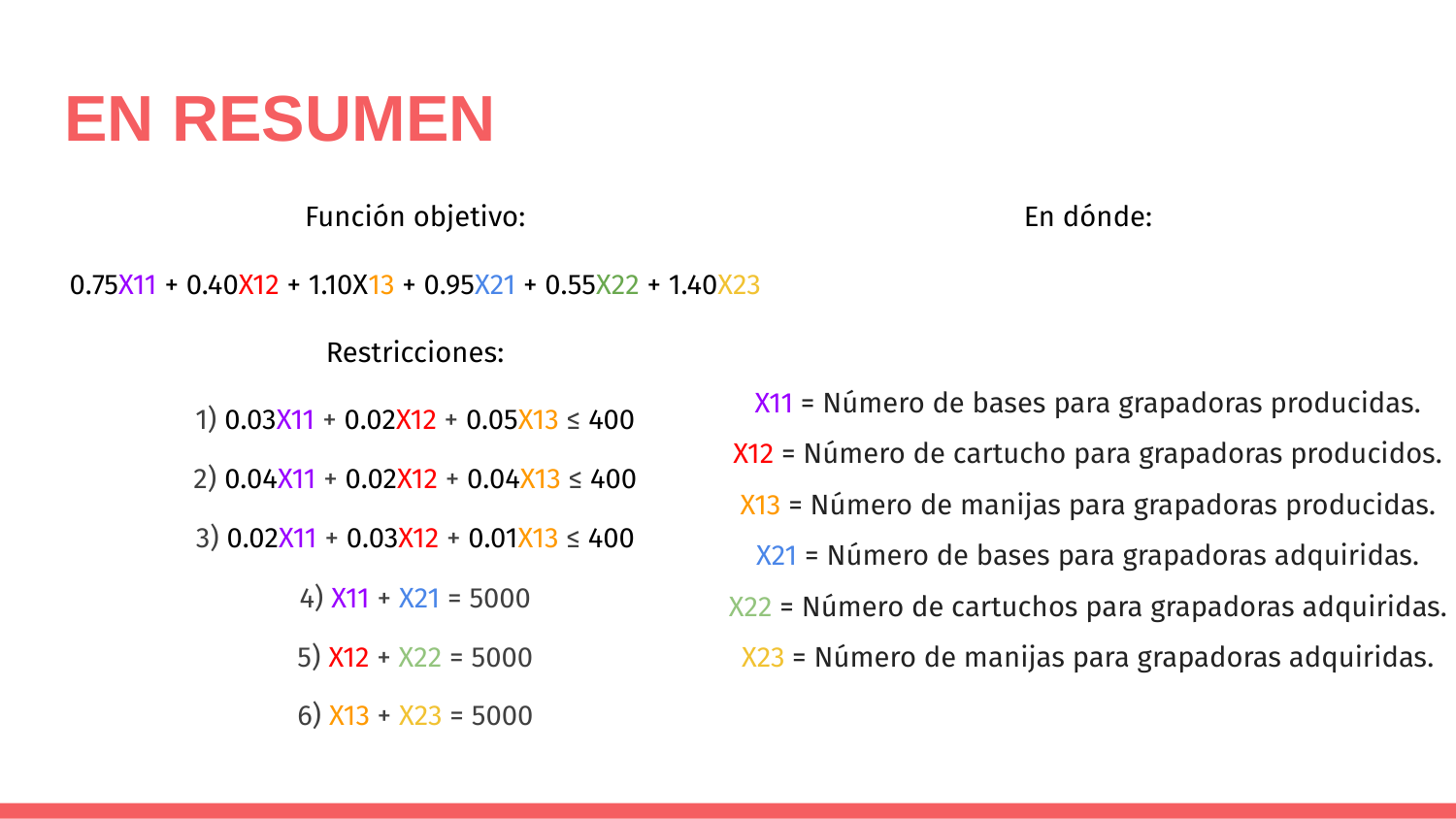

# EN RESUMEN
Función objetivo:

0.75X11 + 0.40X12 + 1.10X13 + 0.95X21 + 0.55X22 + 1.40X23

Restricciones:

1) 0.03X11 + 0.02X12 + 0.05X13 ≤ 400
2) 0.04X11 + 0.02X12 + 0.04X13 ≤ 400
3) 0.02X11 + 0.03X12 + 0.01X13 ≤ 400
4) X11 + X21 = 5000
5) X12 + X22 = 5000
6) X13 + X23 = 5000

En dónde:

X11 = Número de bases para grapadoras producidas.
X12 = Número de cartucho para grapadoras producidos.
X13 = Número de manijas para grapadoras producidas.
X21 = Número de bases para grapadoras adquiridas.
X22 = Número de cartuchos para grapadoras adquiridas.
X23 = Número de manijas para grapadoras adquiridas.